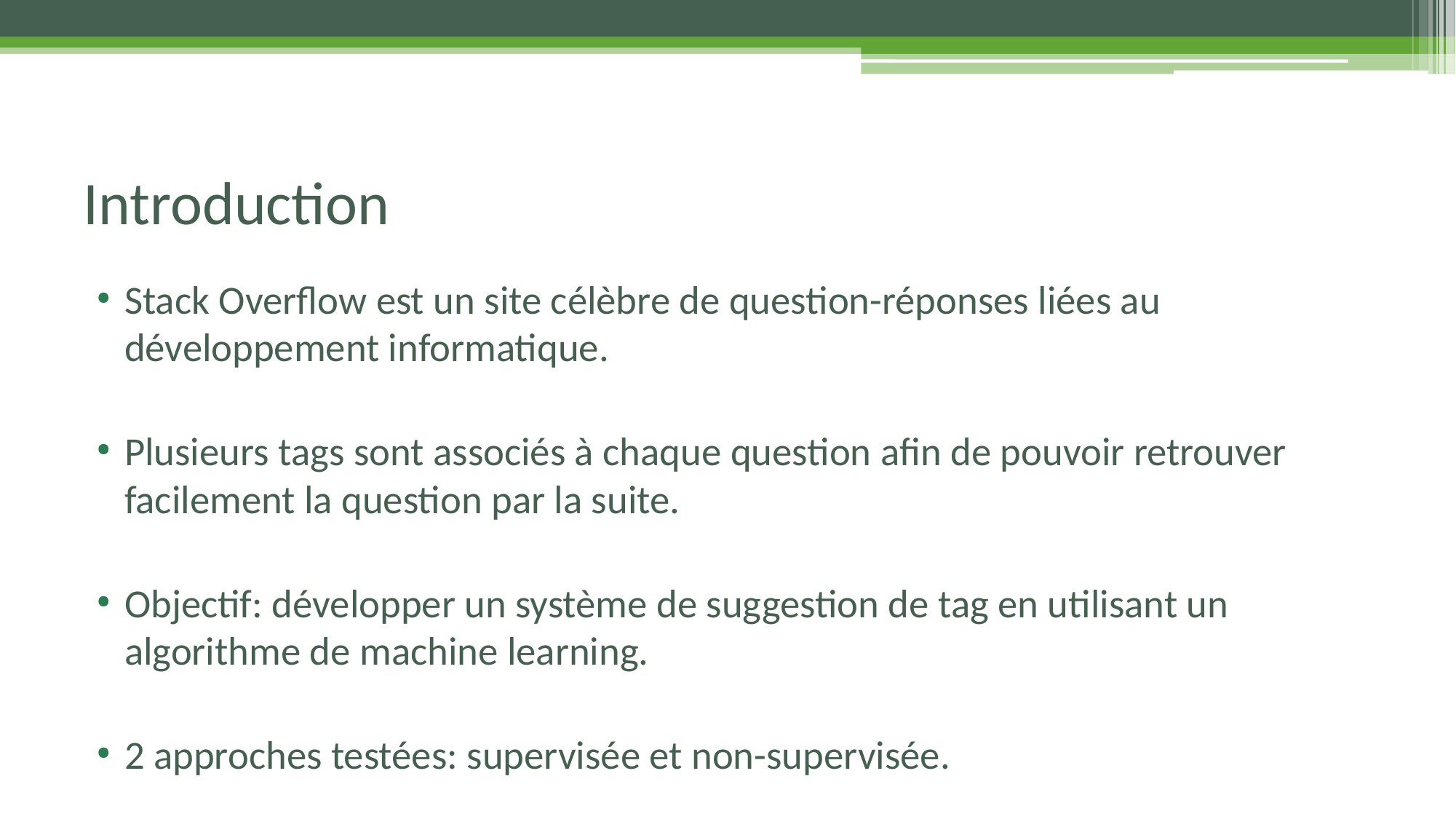

# Introduction
Stack Overflow est un site célèbre de question-réponses liées au développement informatique.

Plusieurs tags sont associés à chaque question afin de pouvoir retrouver facilement la question par la suite.

Objectif: développer un système de suggestion de tag en utilisant un algorithme de machine learning.

2 approches testées: supervisée et non-supervisée.